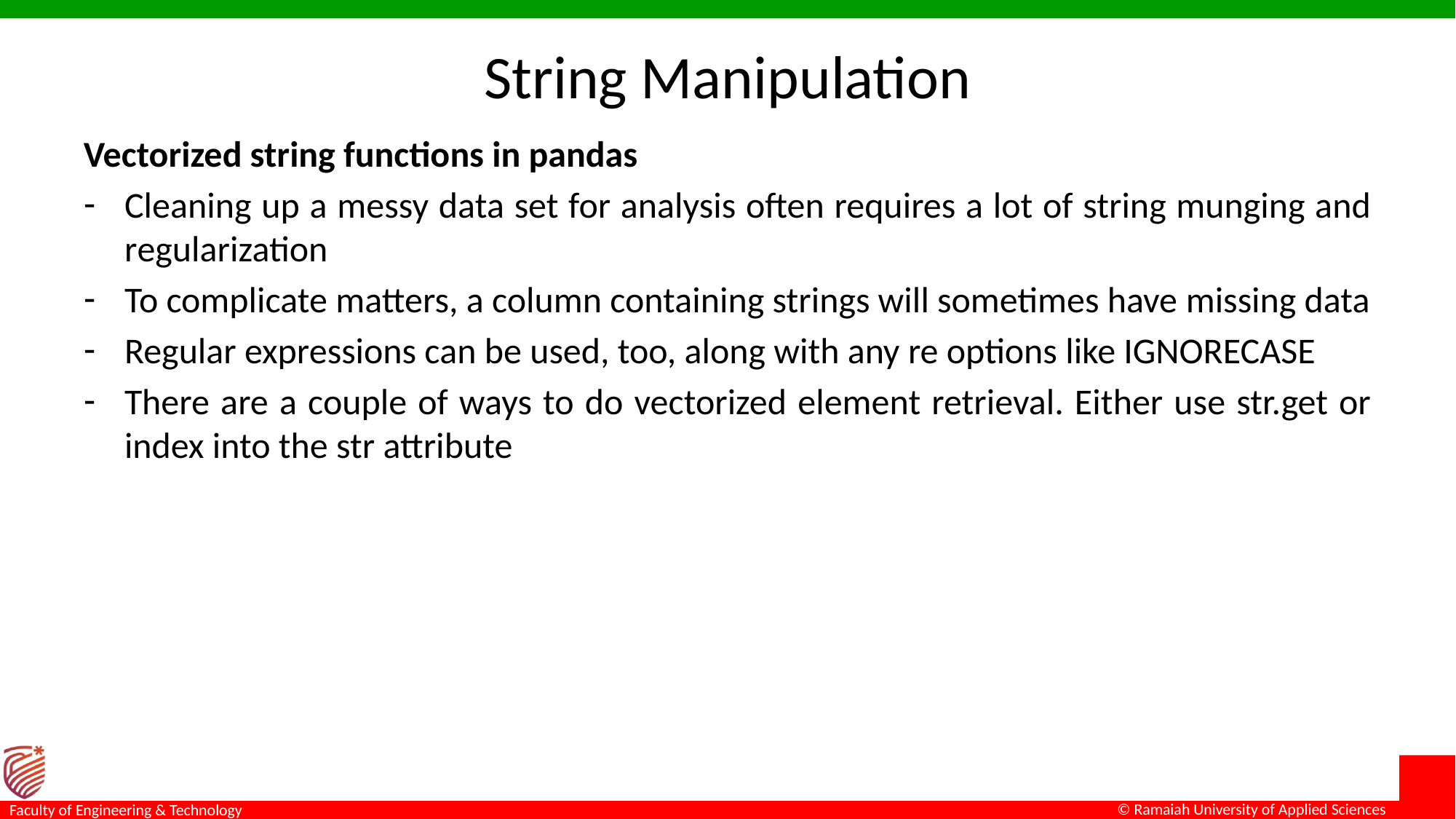

# String Manipulation
Vectorized string functions in pandas
Cleaning up a messy data set for analysis often requires a lot of string munging and regularization
To complicate matters, a column containing strings will sometimes have missing data
Regular expressions can be used, too, along with any re options like IGNORECASE
There are a couple of ways to do vectorized element retrieval. Either use str.get or index into the str attribute